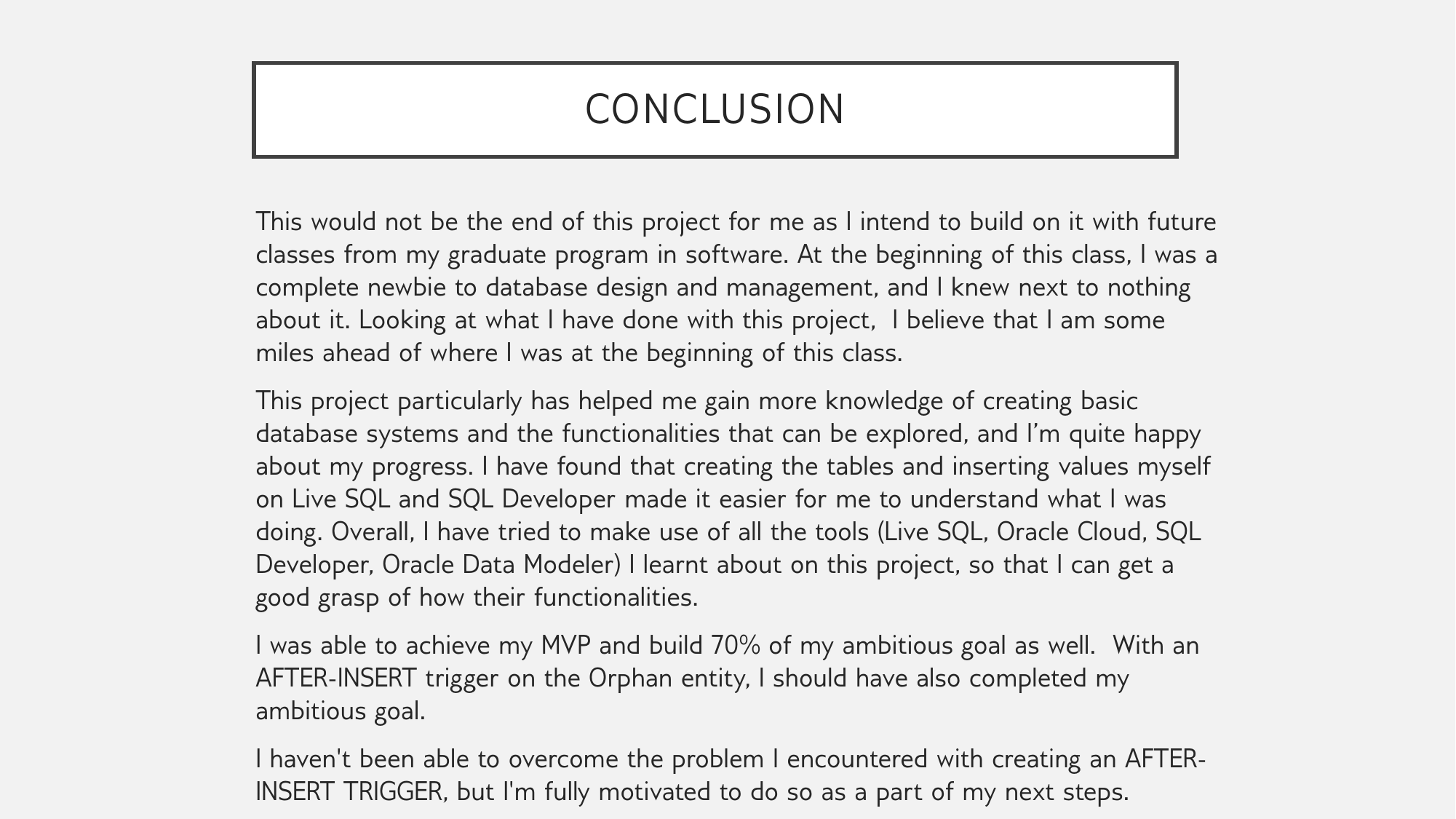

# conclusion
This would not be the end of this project for me as I intend to build on it with future classes from my graduate program in software. At the beginning of this class, I was a complete newbie to database design and management, and I knew next to nothing about it. Looking at what I have done with this project,  I believe that I am some miles ahead of where I was at the beginning of this class.
This project particularly has helped me gain more knowledge of creating basic database systems and the functionalities that can be explored, and I’m quite happy about my progress. I have found that creating the tables and inserting values myself on Live SQL and SQL Developer made it easier for me to understand what I was doing. Overall, I have tried to make use of all the tools (Live SQL, Oracle Cloud, SQL Developer, Oracle Data Modeler) I learnt about on this project, so that I can get a good grasp of how their functionalities.
I was able to achieve my MVP and build 70% of my ambitious goal as well.  With an AFTER-INSERT trigger on the Orphan entity, I should have also completed my ambitious goal.
I haven't been able to overcome the problem I encountered with creating an AFTER-INSERT TRIGGER, but I'm fully motivated to do so as a part of my next steps.